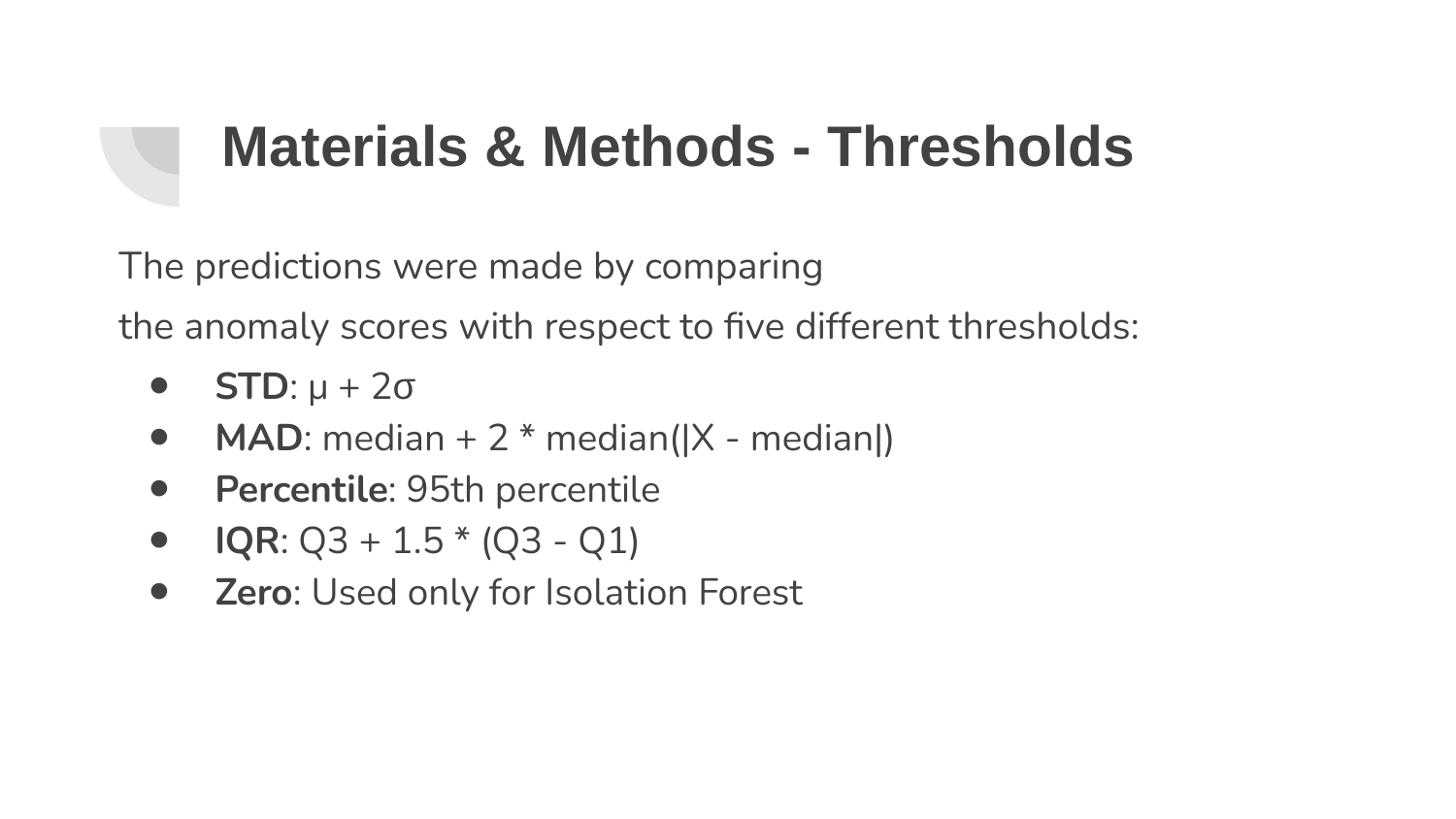

# Materials & Methods - Thresholds
The predictions were made by comparing
the anomaly scores with respect to five different thresholds:
STD: μ + 2σ
MAD: median + 2 * median(|X - median|)
Percentile: 95th percentile
IQR: Q3 + 1.5 * (Q3 - Q1)
Zero: Used only for Isolation Forest